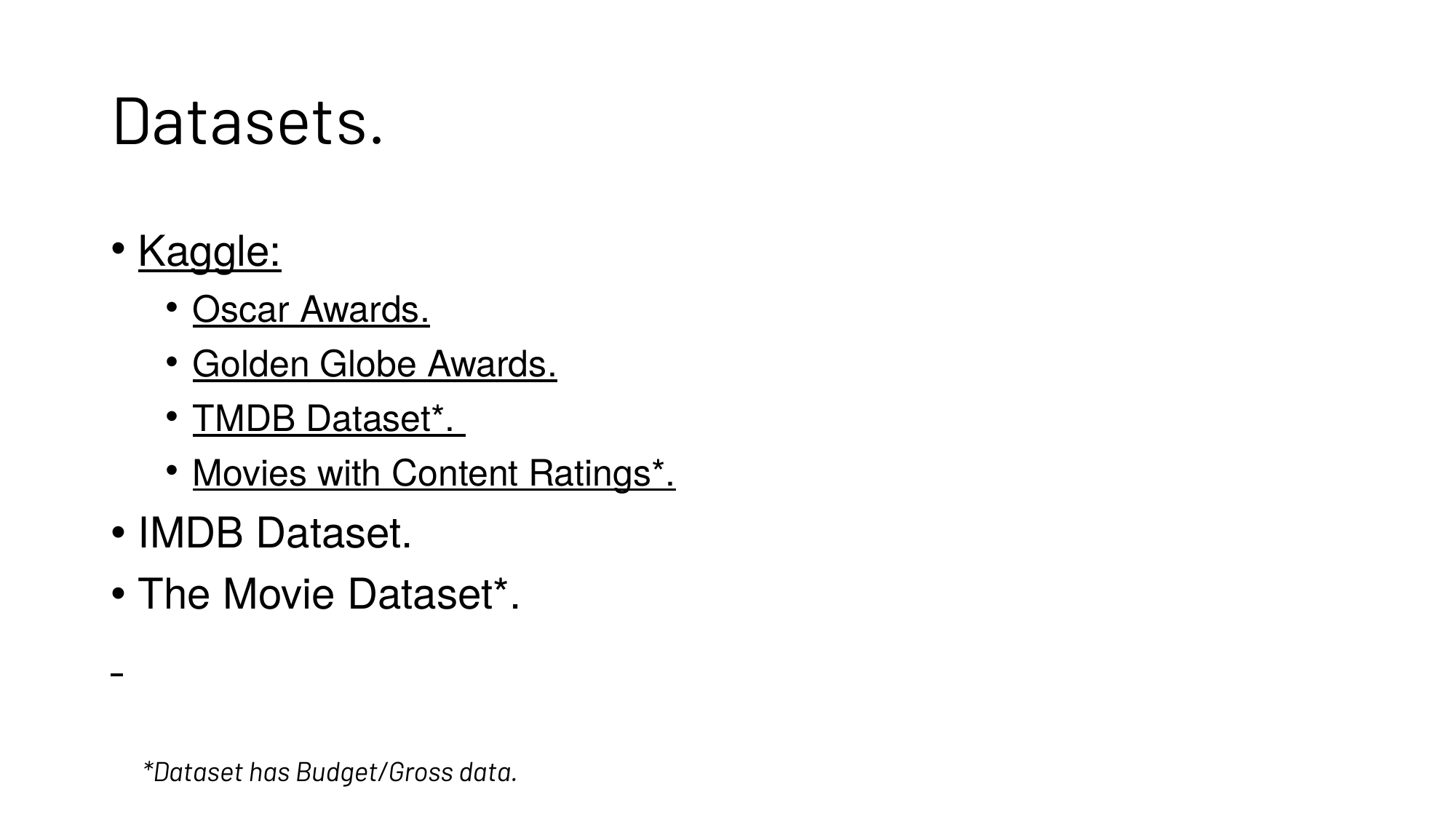

# Datasets.
Kaggle:
Oscar Awards.
Golden Globe Awards.
TMDB Dataset*.
Movies with Content Ratings*.
IMDB Dataset.
The Movie Dataset*.

*Dataset has Budget/Gross data.